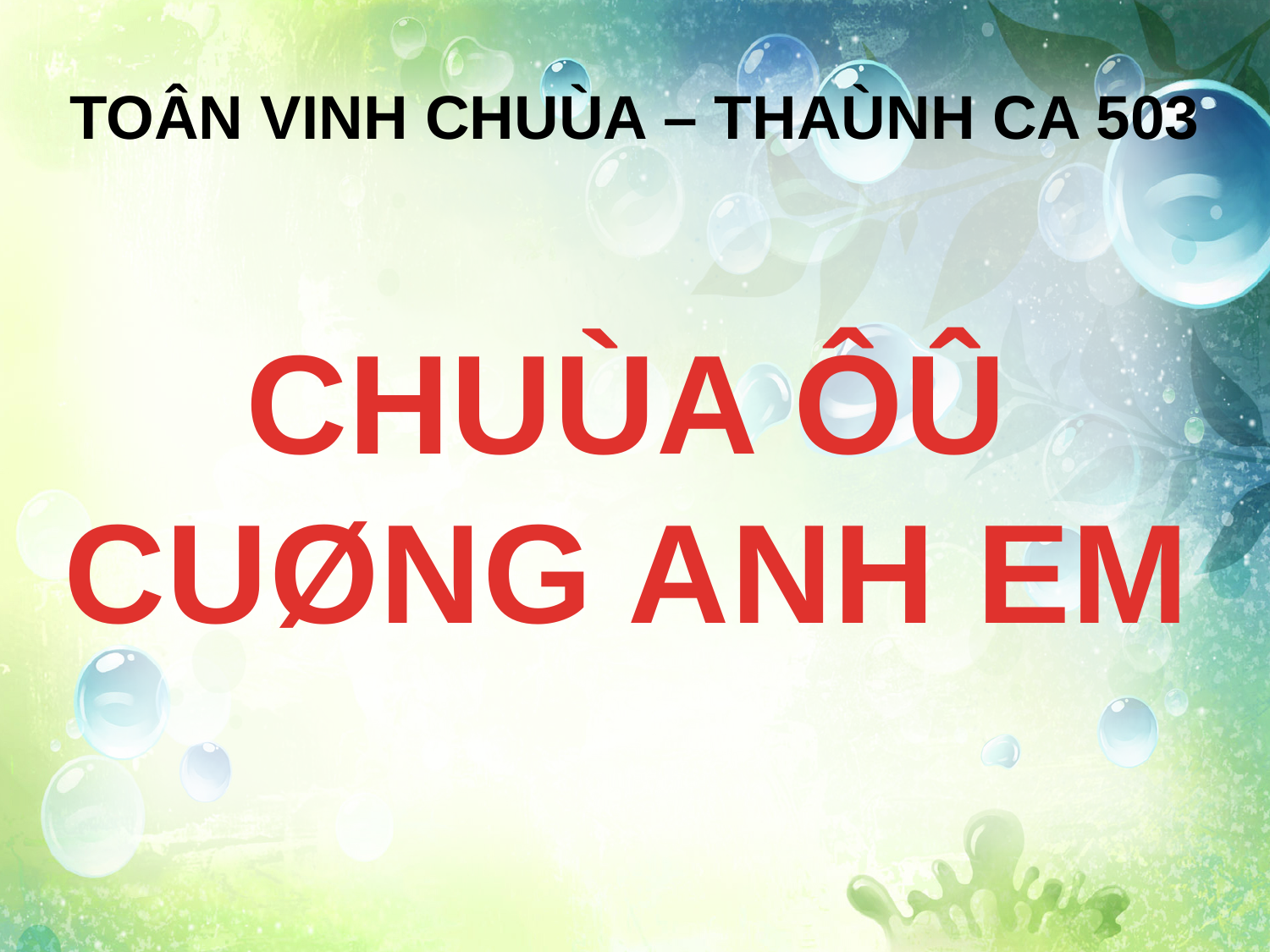

TOÂN VINH CHUÙA – THAÙNH CA 503
CHUÙA ÔÛ CUØNG ANH EM